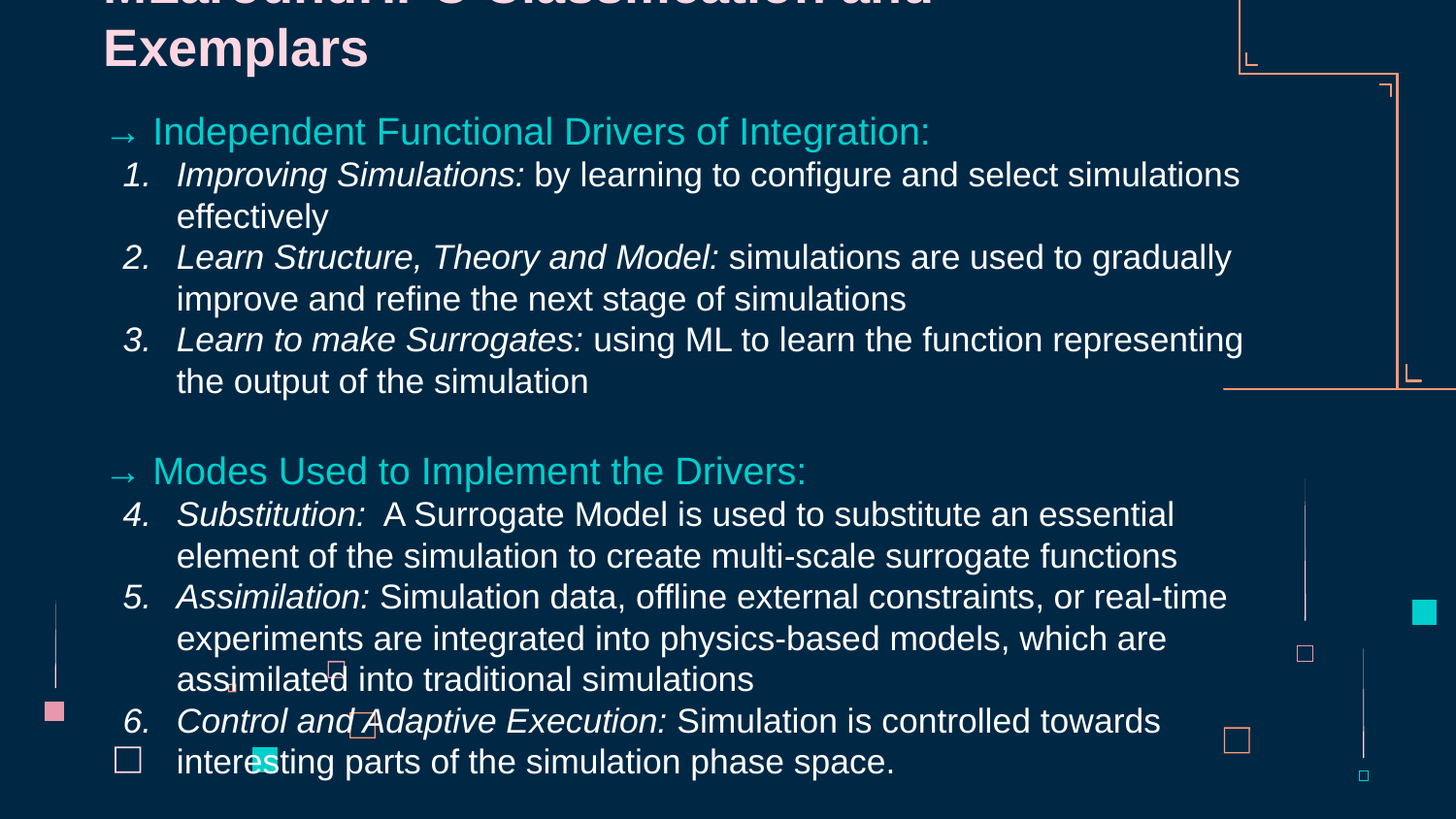

# MLaroundHPC Classification and Exemplars

→ Independent Functional Drivers of Integration:
Improving Simulations: by learning to configure and select simulations effectively
Learn Structure, Theory and Model: simulations are used to gradually improve and refine the next stage of simulations
Learn to make Surrogates: using ML to learn the function representing the output of the simulation

→ Modes Used to Implement the Drivers:
Substitution:  A Surrogate Model is used to substitute an essential element of the simulation to create multi-scale surrogate functions
Assimilation: Simulation data, offline external constraints, or real-time experiments are integrated into physics-based models, which are assimilated into traditional simulations
Control and Adaptive Execution: Simulation is controlled towards interesting parts of the simulation phase space.